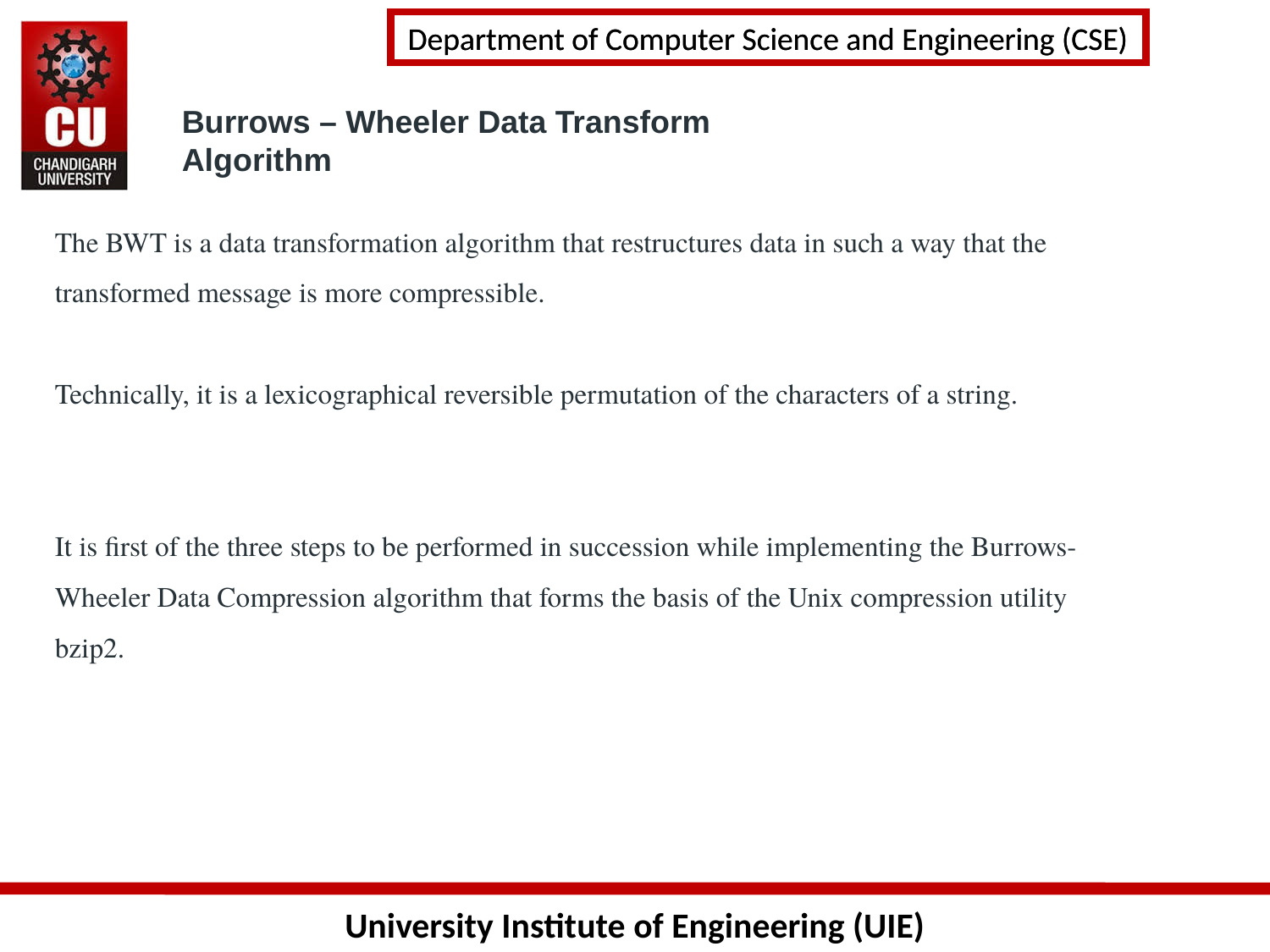

Burrows – Wheeler Data Transform Algorithm
The BWT is a data transformation algorithm that restructures data in such a way that the transformed message is more compressible.

Technically, it is a lexicographical reversible permutation of the characters of a string.

It is first of the three steps to be performed in succession while implementing the Burrows-Wheeler Data Compression algorithm that forms the basis of the Unix compression utility bzip2.